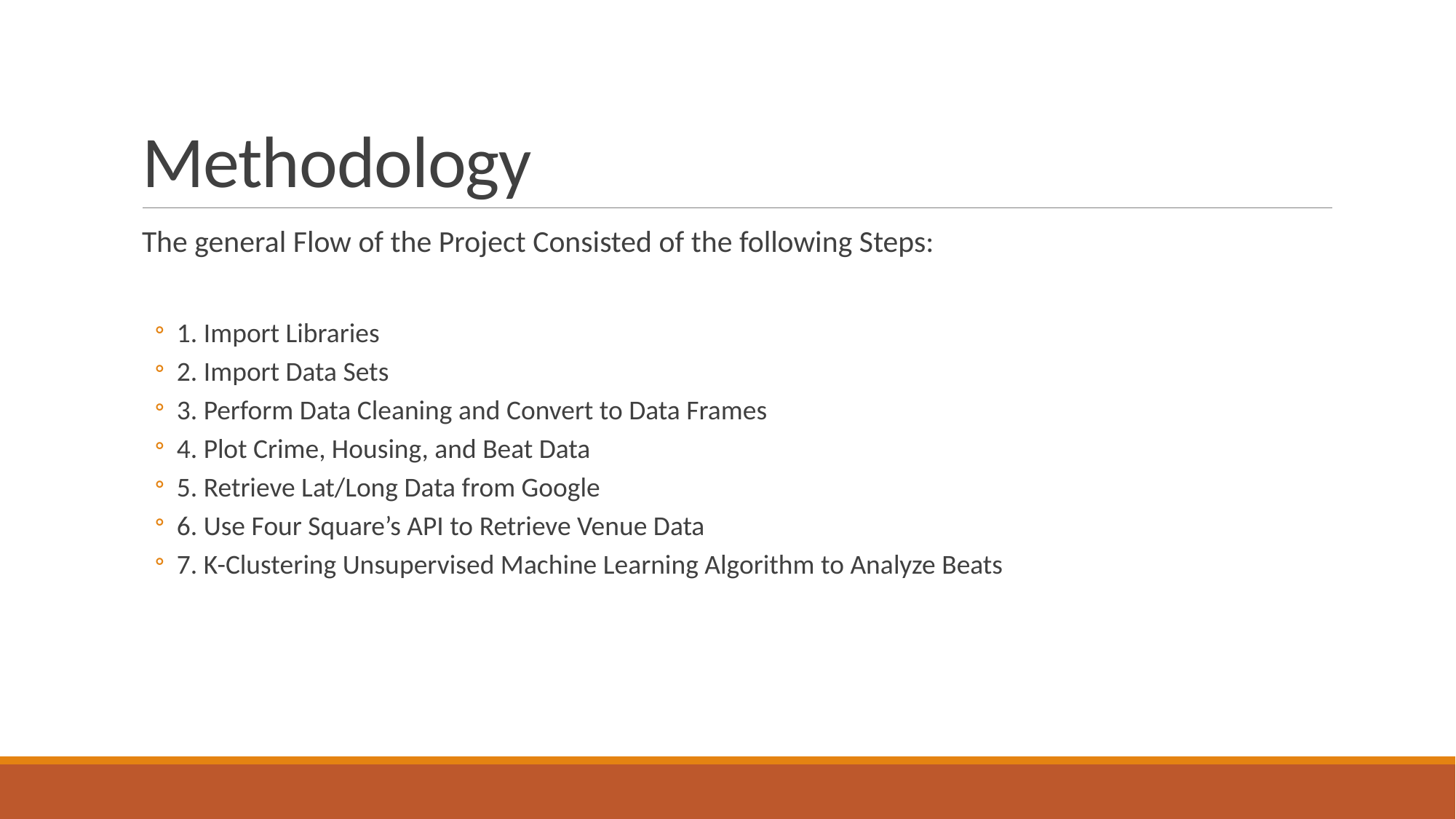

# Methodology
The general Flow of the Project Consisted of the following Steps:

1. Import Libraries
2. Import Data Sets
3. Perform Data Cleaning and Convert to Data Frames
4. Plot Crime, Housing, and Beat Data
5. Retrieve Lat/Long Data from Google
6. Use Four Square’s API to Retrieve Venue Data
7. K-Clustering Unsupervised Machine Learning Algorithm to Analyze Beats